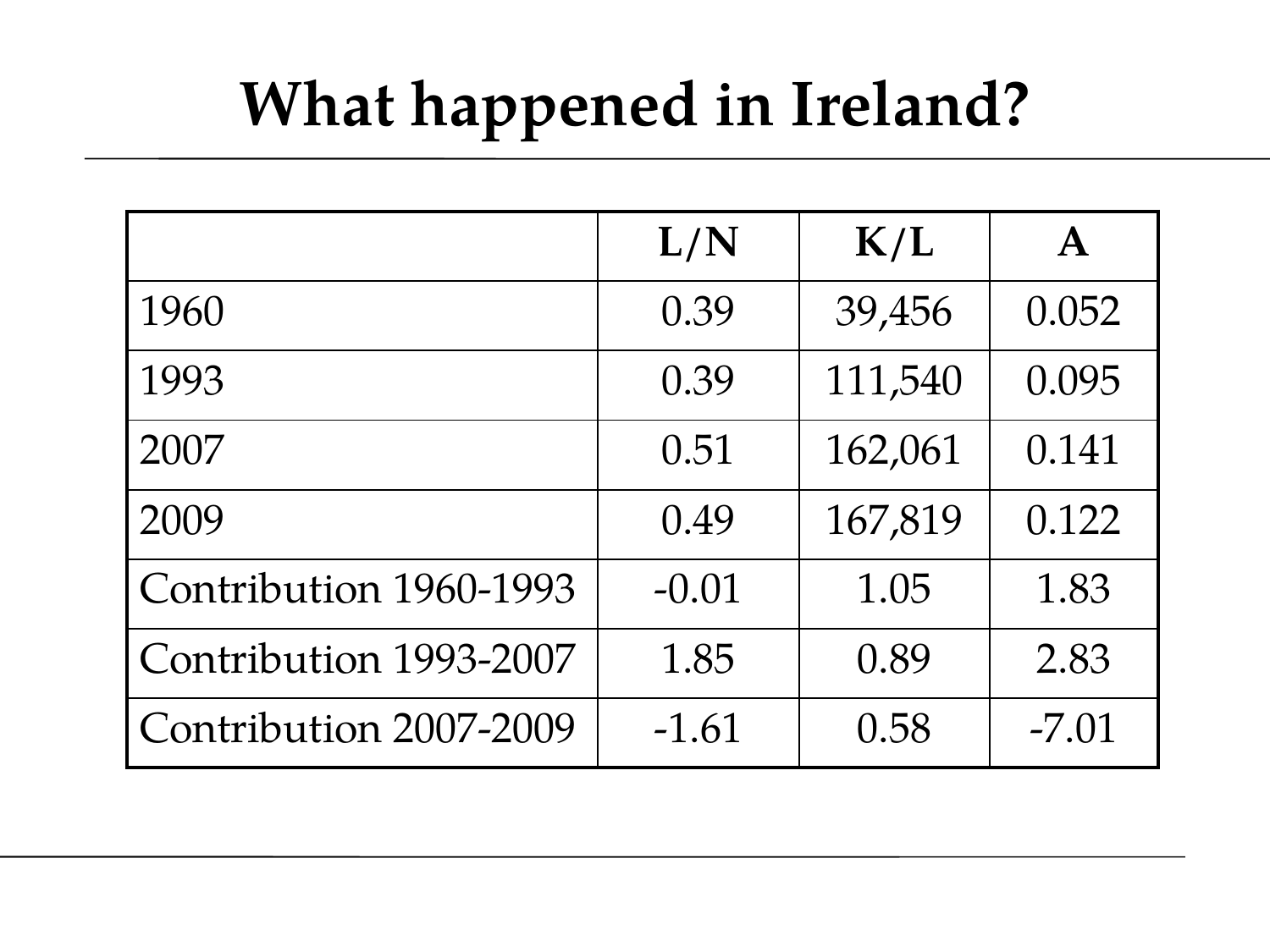

# What happened in Ireland?

|  | L/N | K/L | A |
| --- | --- | --- | --- |
| 1960 | 0.39 | 39,456 | 0.052 |
| 1993 | 0.39 | 111,540 | 0.095 |
| 2007 | 0.51 | 162,061 | 0.141 |
| 2009 | 0.49 | 167,819 | 0.122 |
| Contribution 1960-1993 | -0.01 | 1.05 | 1.83 |
| Contribution 1993-2007 | 1.85 | 0.89 | 2.83 |
| Contribution 2007-2009 | -1.61 | 0.58 | -7.01 |